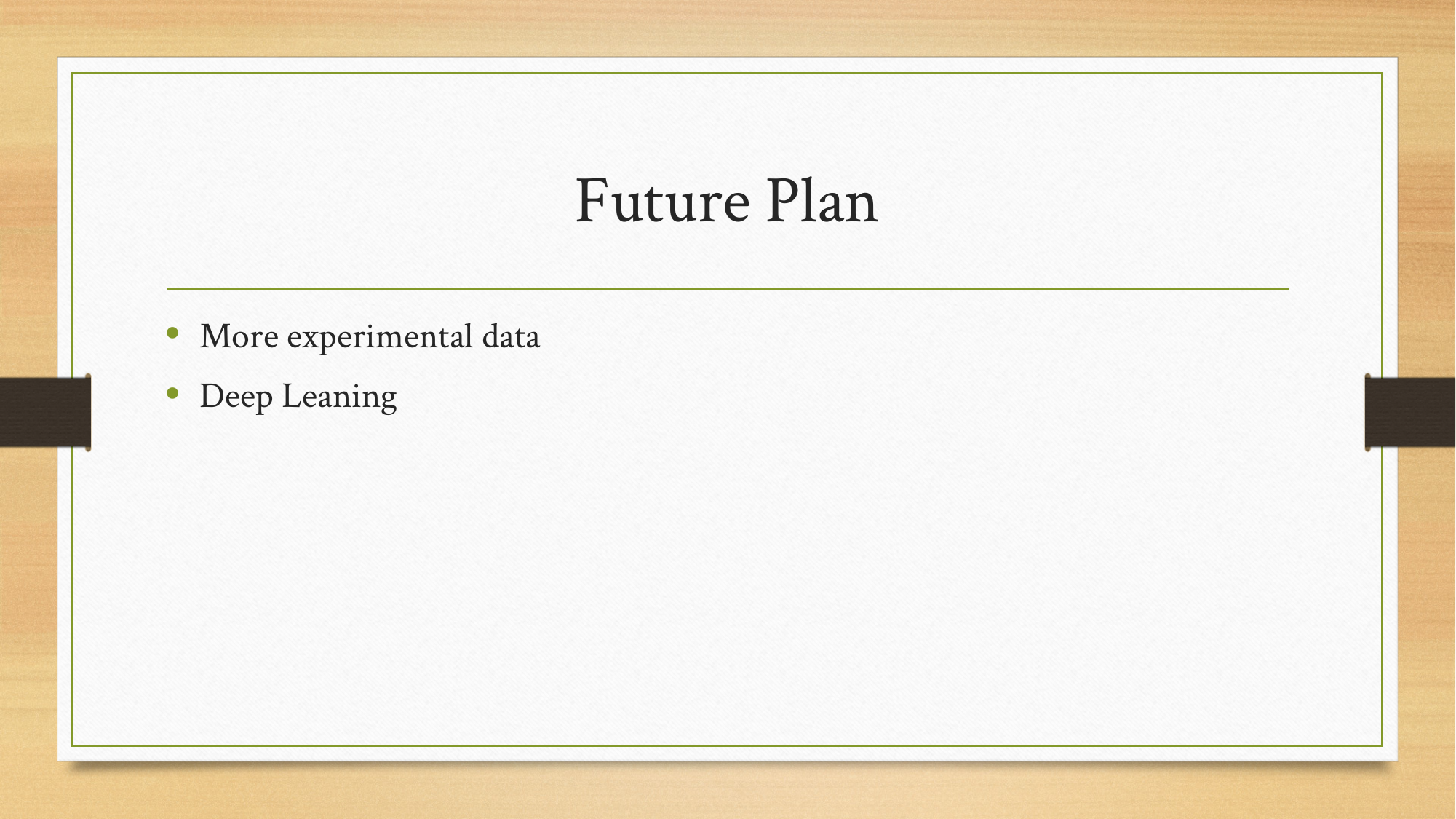

# Future Plan
More experimental data
Deep Leaning